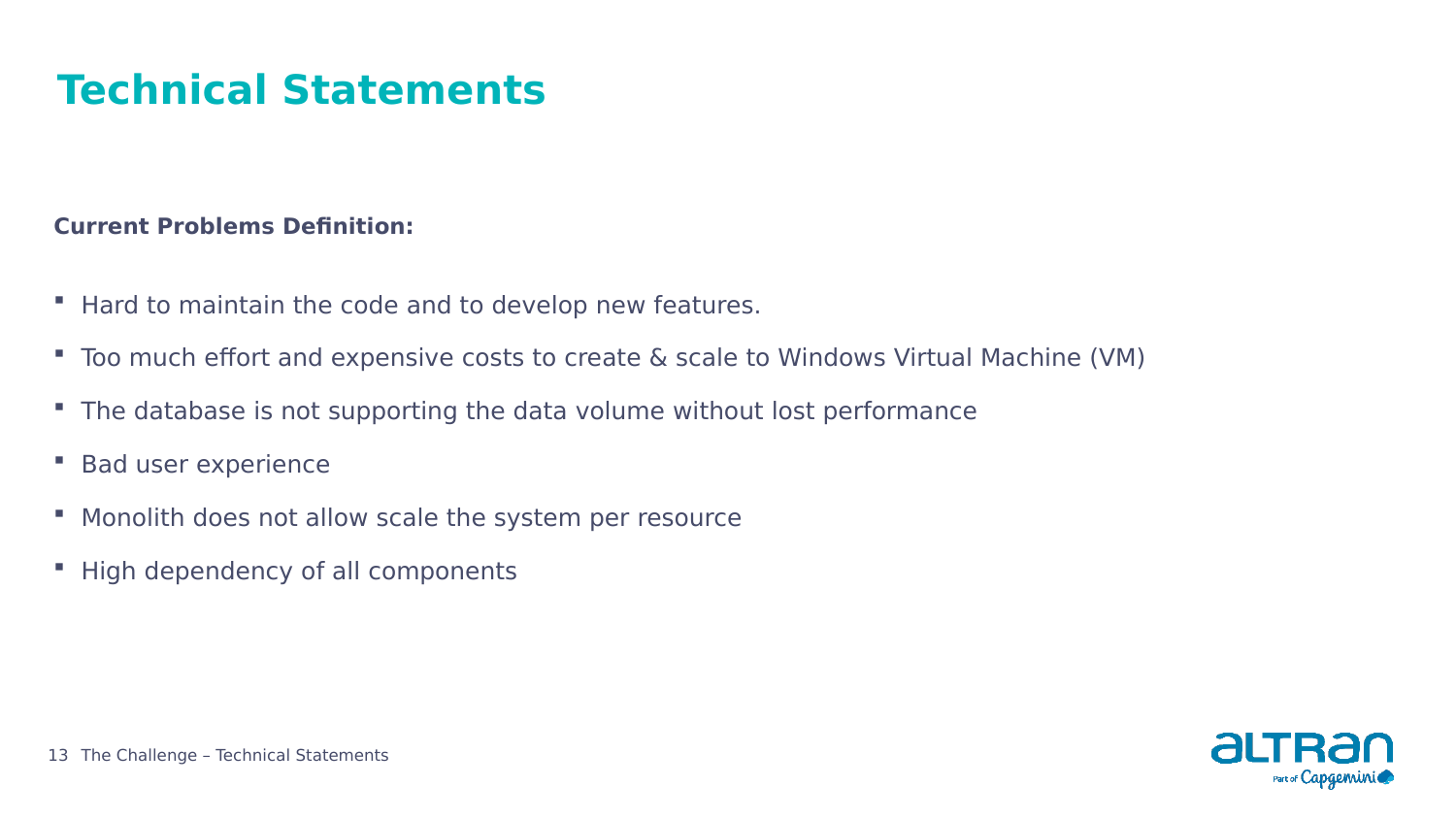

# Technical Statements
Current Problems Definition:

Hard to maintain the code and to develop new features.
Too much effort and expensive costs to create & scale to Windows Virtual Machine (VM)
The database is not supporting the data volume without lost performance
Bad user experience
Monolith does not allow scale the system per resource
High dependency of all components

13
The Challenge – Technical Statements
Date